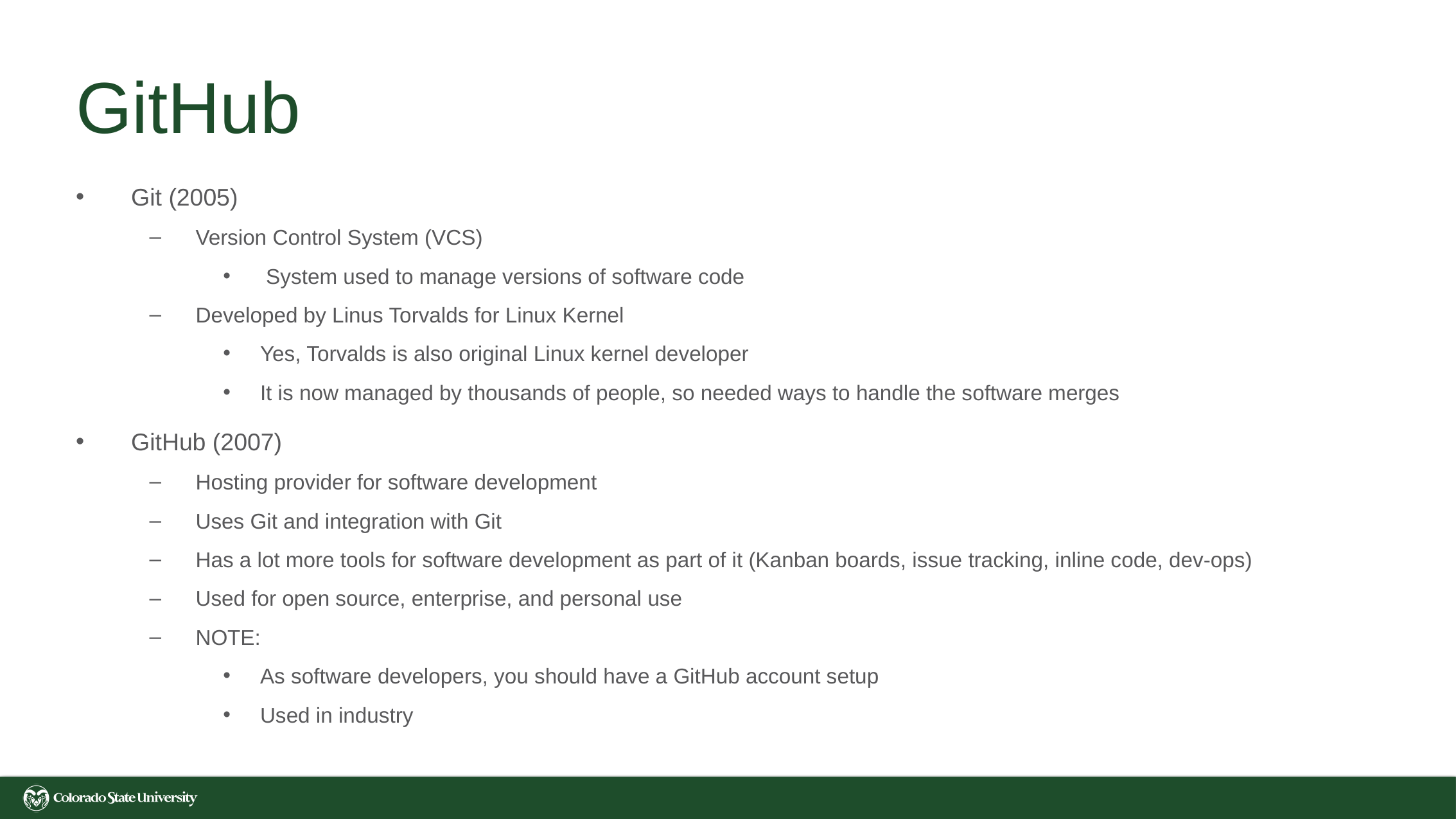

# GitHub
Git (2005)
Version Control System (VCS)
 System used to manage versions of software code
Developed by Linus Torvalds for Linux Kernel
Yes, Torvalds is also original Linux kernel developer
It is now managed by thousands of people, so needed ways to handle the software merges
GitHub (2007)
Hosting provider for software development
Uses Git and integration with Git
Has a lot more tools for software development as part of it (Kanban boards, issue tracking, inline code, dev-ops)
Used for open source, enterprise, and personal use
NOTE:
As software developers, you should have a GitHub account setup
Used in industry